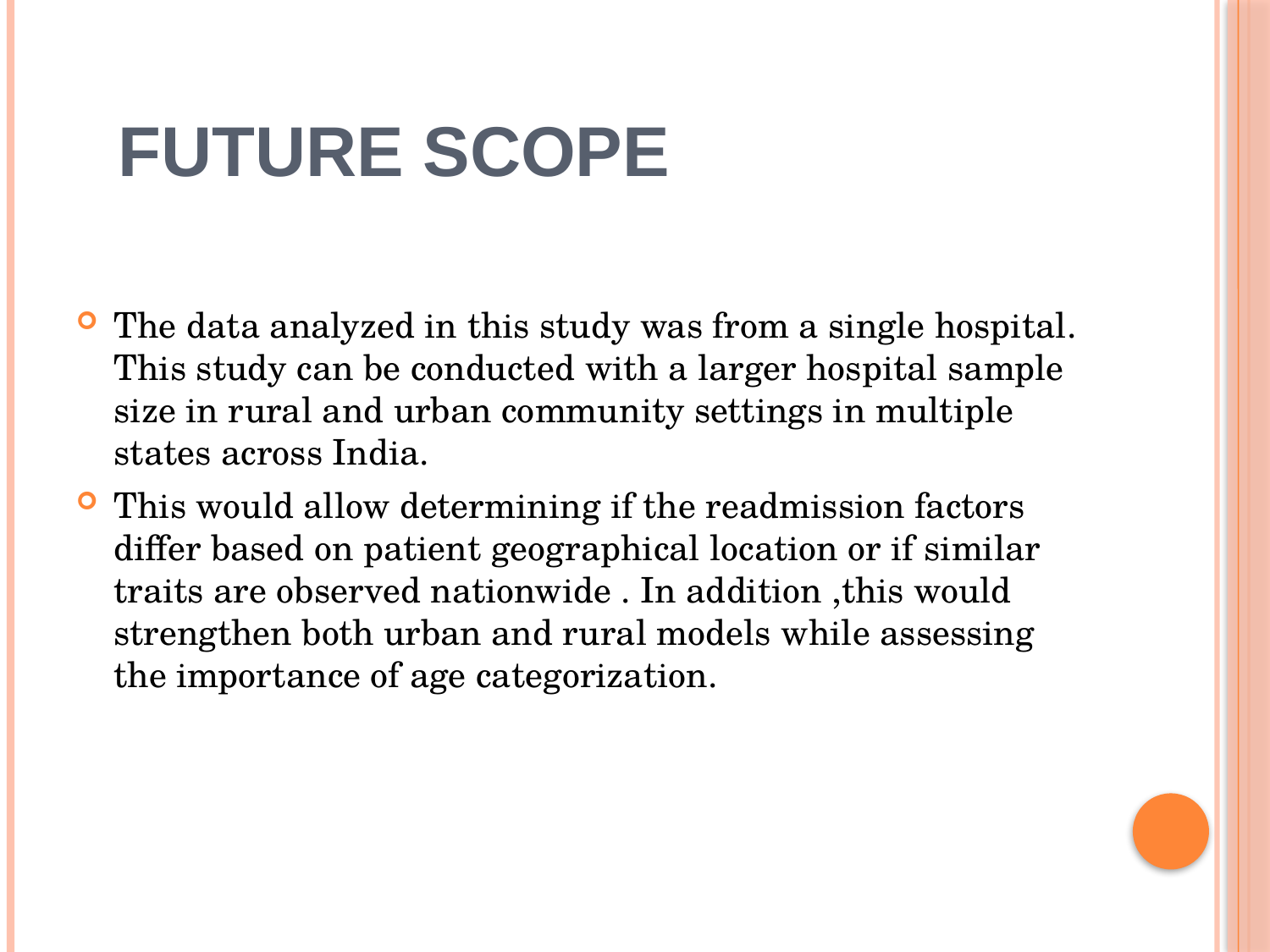

# Future Scope
The data analyzed in this study was from a single hospital. This study can be conducted with a larger hospital sample size in rural and urban community settings in multiple states across India.
This would allow determining if the readmission factors differ based on patient geographical location or if similar traits are observed nationwide . In addition ,this would strengthen both urban and rural models while assessing the importance of age categorization.